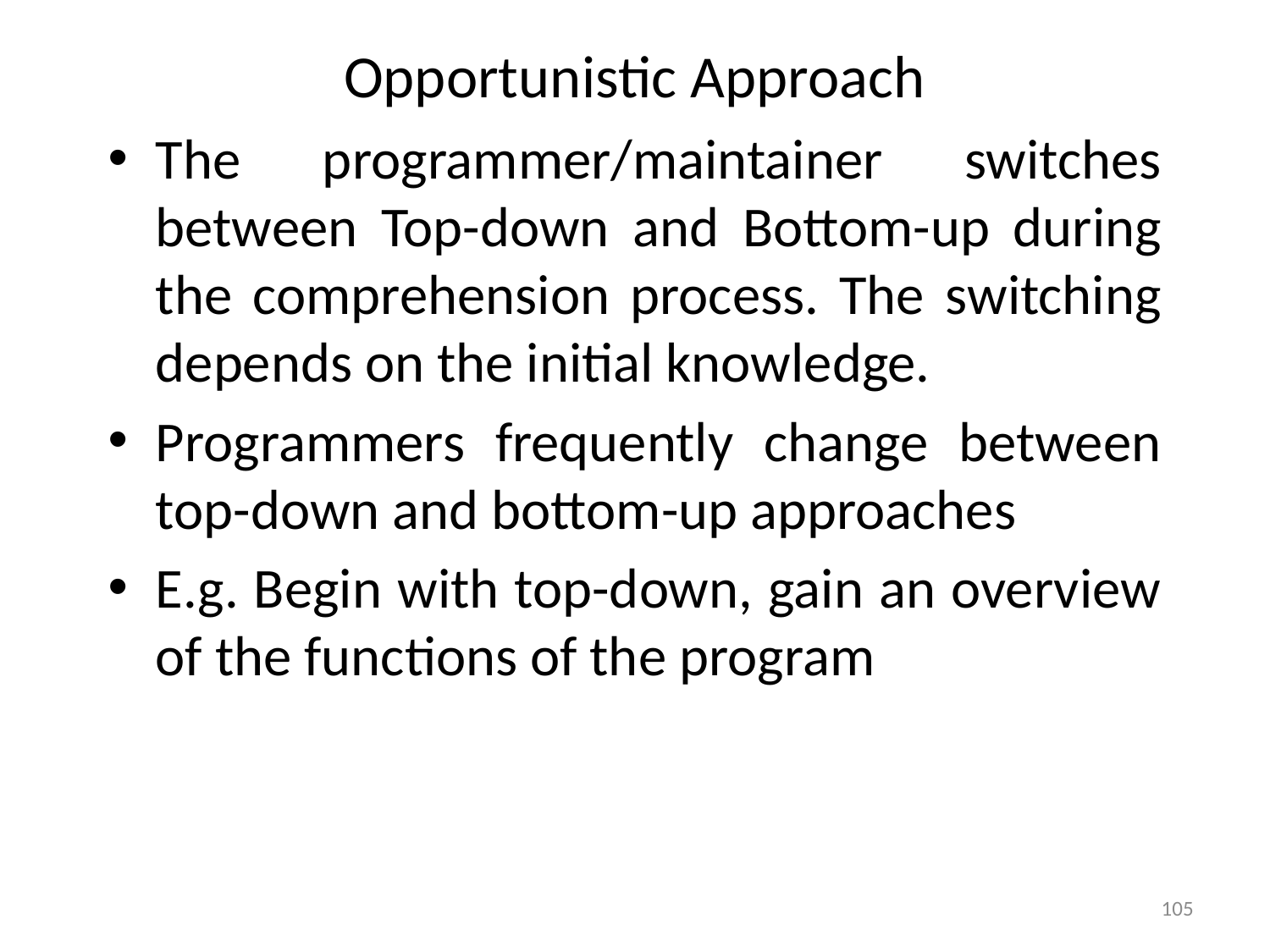

# Opportunistic Approach
The programmer/maintainer switches between Top-down and Bottom-up during the comprehension process. The switching depends on the initial knowledge.
Programmers frequently change between top-down and bottom-up approaches
E.g. Begin with top-down, gain an overview of the functions of the program
105